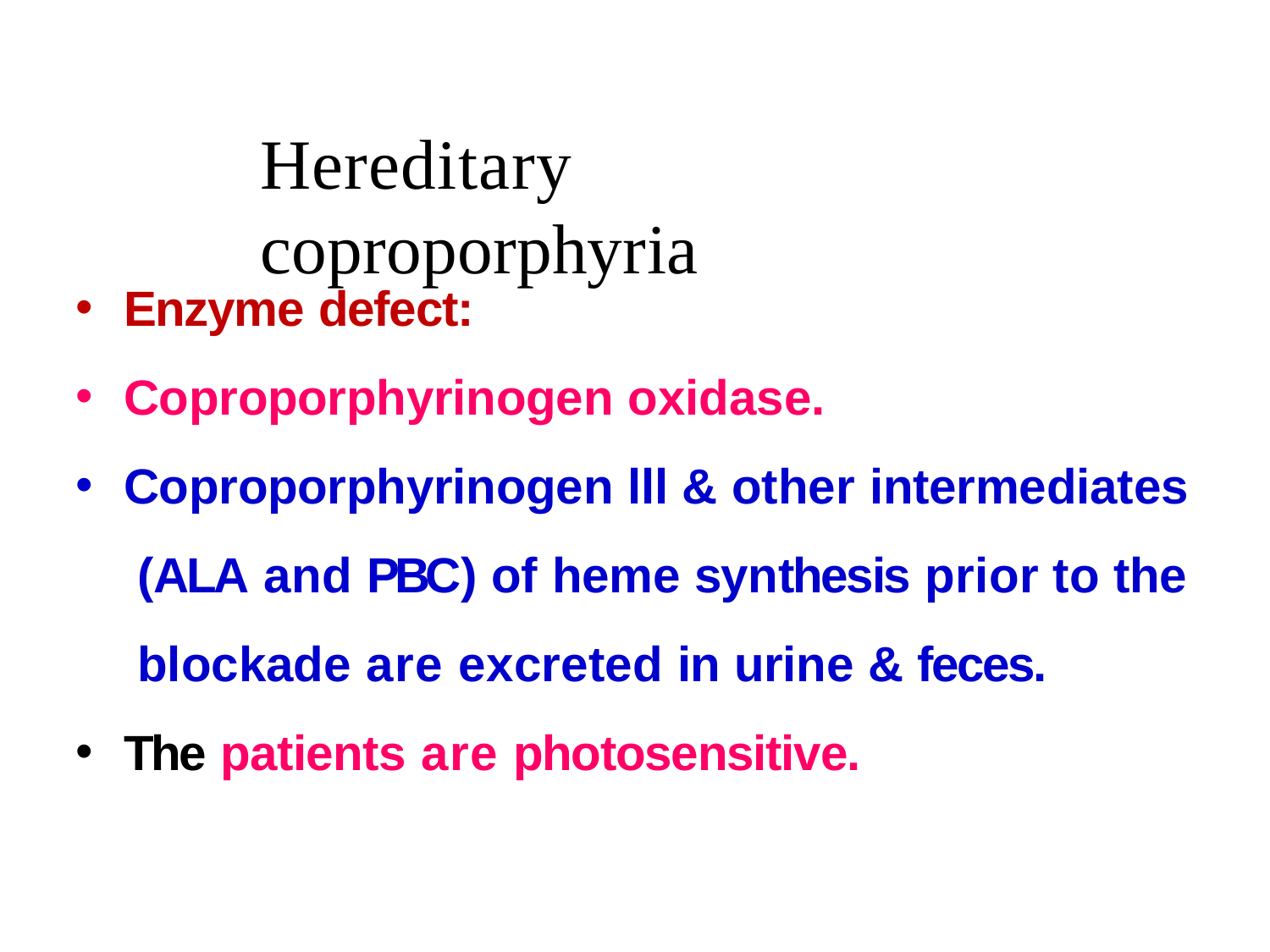

# Hereditary coproporphyria
Enzyme defect:
Coproporphyrinogen oxidase.
Coproporphyrinogen lll & other intermediates  (ALA and PBC) of heme synthesis prior to the  blockade are excreted in urine & feces.
The patients are photosensitive.